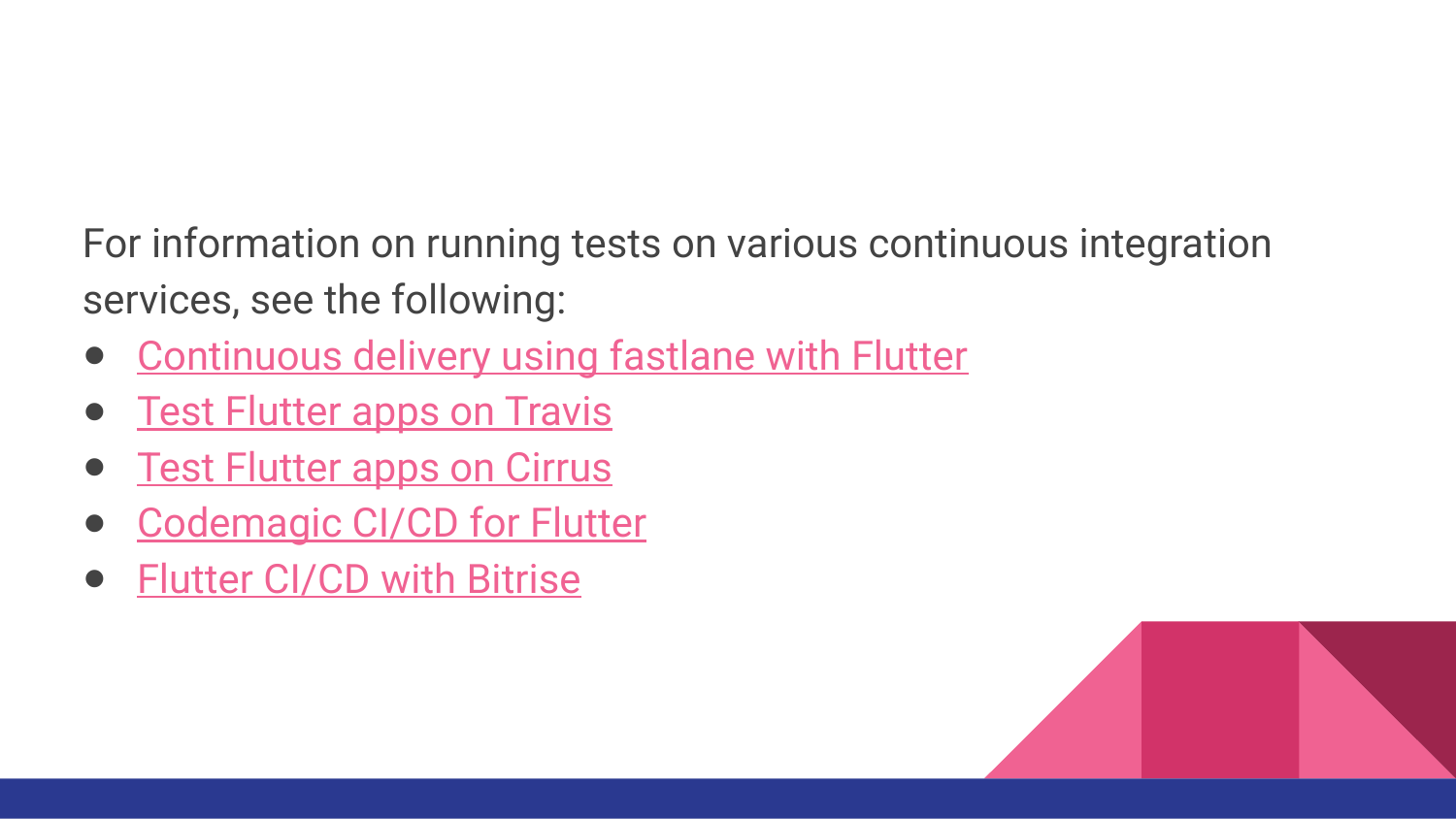

#
For information on running tests on various continuous integration services, see the following:
Continuous delivery using fastlane with Flutter
Test Flutter apps on Travis
Test Flutter apps on Cirrus
Codemagic CI/CD for Flutter
Flutter CI/CD with Bitrise